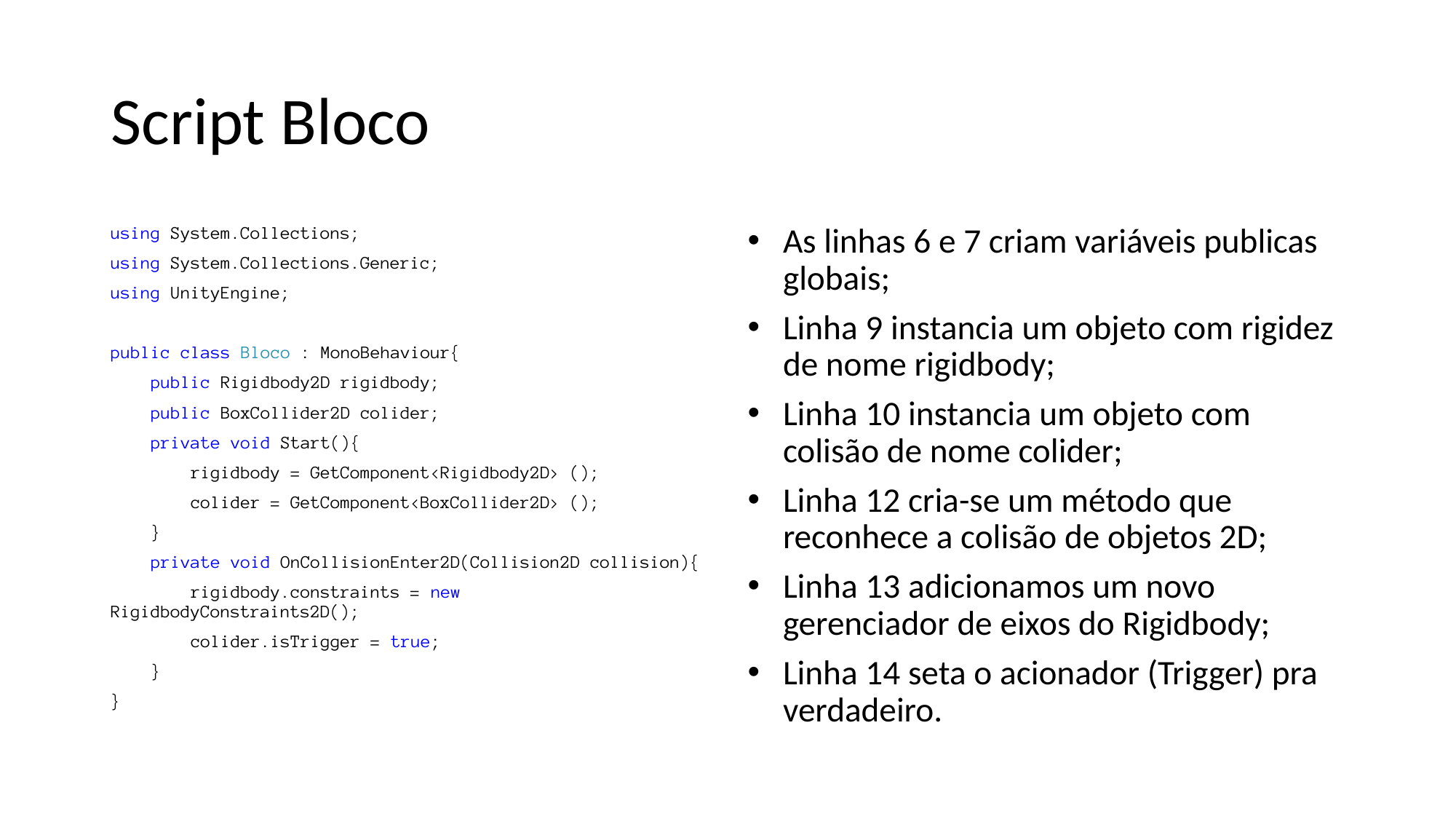

# Script Bloco
using System.Collections;
using System.Collections.Generic;
using UnityEngine;

public class Bloco : MonoBehaviour{
    public Rigidbody2D rigidbody;
    public BoxCollider2D colider;
    private void Start(){
        rigidbody = GetComponent<Rigidbody2D> ();
        colider = GetComponent<BoxCollider2D> ();
    }
    private void OnCollisionEnter2D(Collision2D collision){
        rigidbody.constraints = new RigidbodyConstraints2D();
        colider.isTrigger = true;
    }
}
As linhas 6 e 7 criam variáveis publicas globais;
Linha 9 instancia um objeto com rigidez de nome rigidbody;
Linha 10 instancia um objeto com colisão de nome colider;
Linha 12 cria-se um método que reconhece a colisão de objetos 2D;
Linha 13 adicionamos um novo gerenciador de eixos do Rigidbody;
Linha 14 seta o acionador (Trigger) pra verdadeiro.